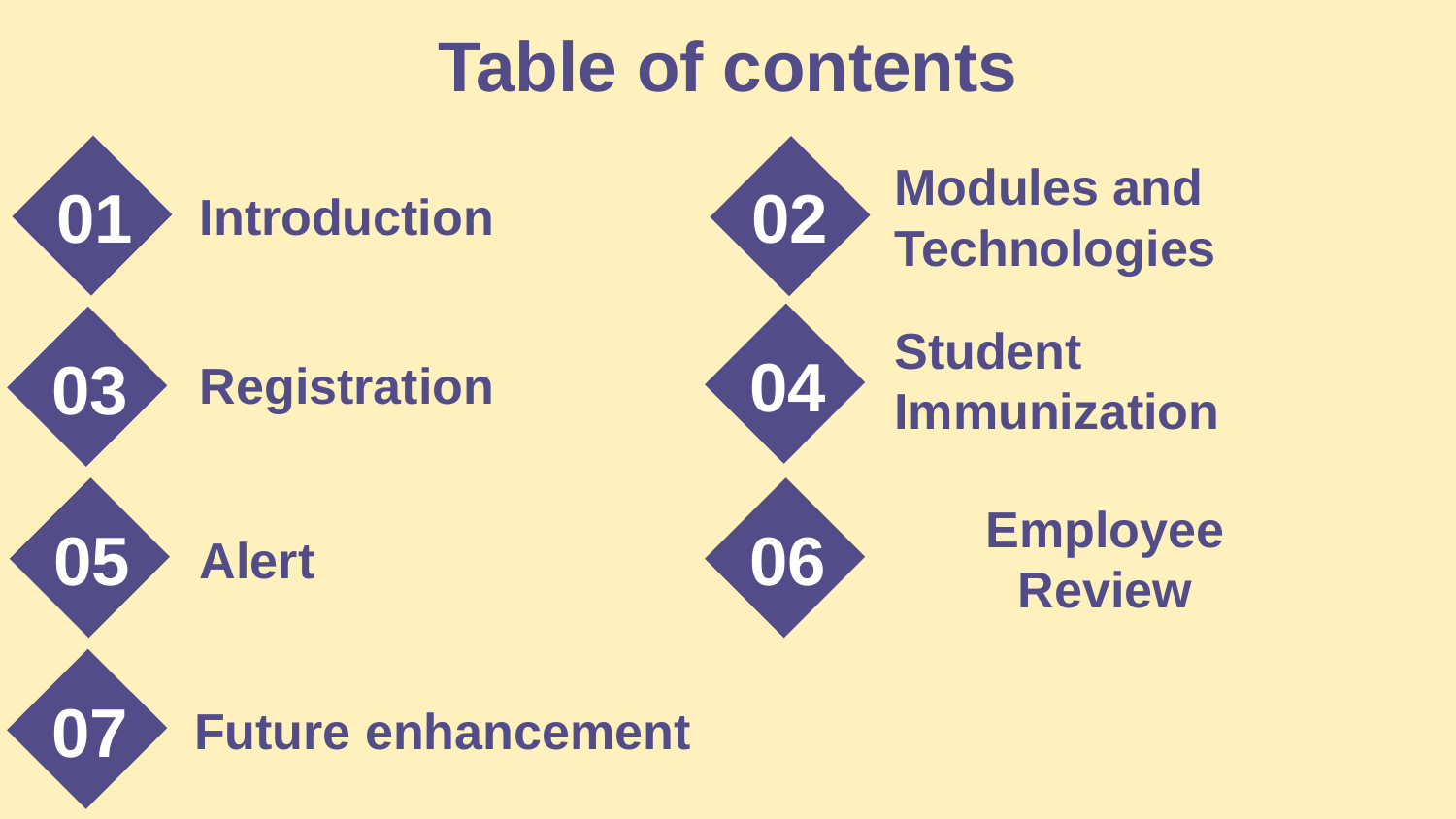

# Table of contents

Modules and Technologies
01
02
Introduction

Student Immunization
Registration
04
03

Employee Review
05
Alert
06

Future enhancement
07